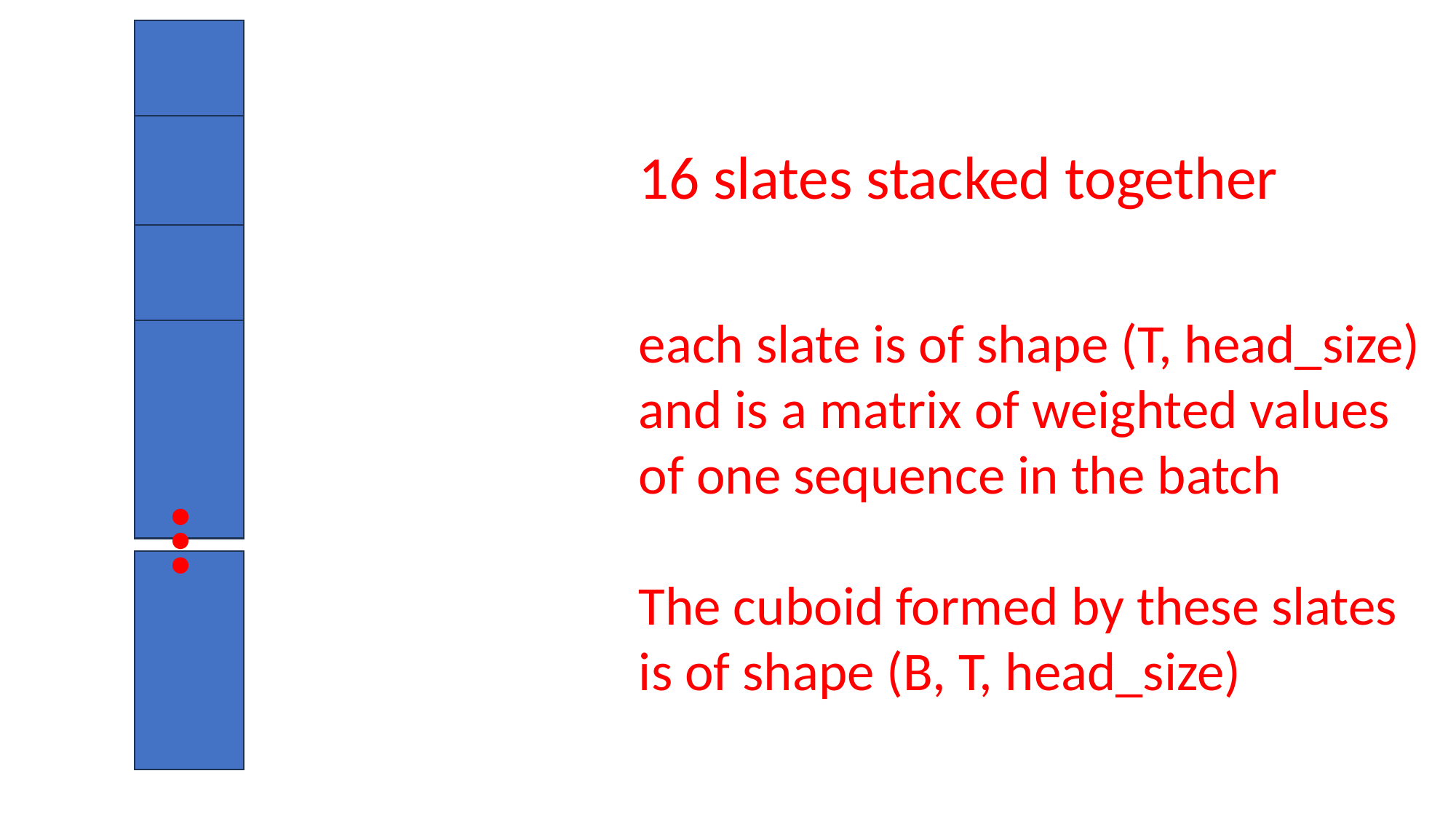

16 slates stacked together

each slate is of shape (T, head_size)
and is a matrix of weighted values
of one sequence in the batch

The cuboid formed by these slates
is of shape (B, T, head_size)

…